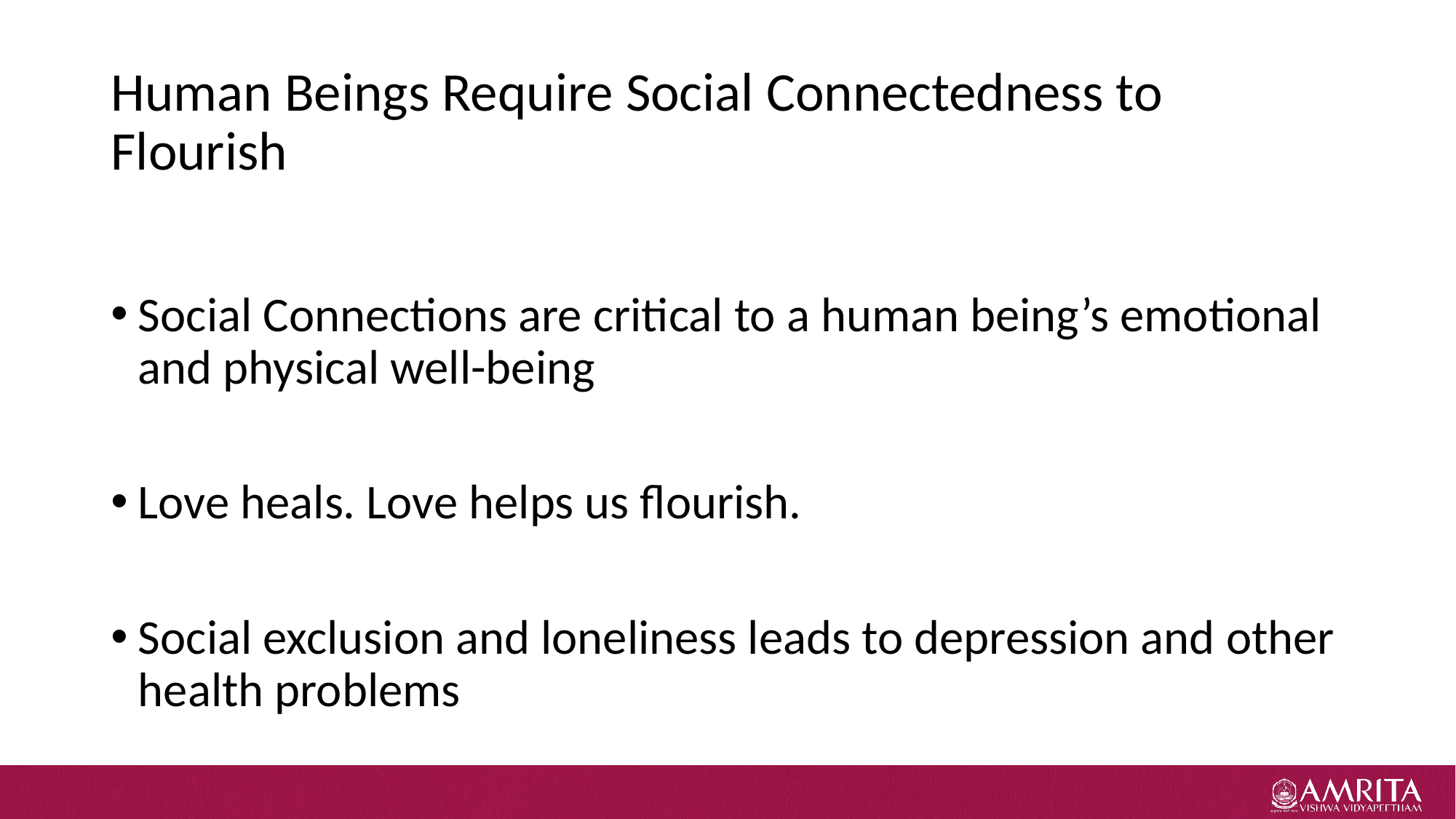

# Human Beings Require Social Connectedness to Flourish

Social Connections are critical to a human being’s emotional and physical well-being

Love heals. Love helps us flourish.

Social exclusion and loneliness leads to depression and other health problems

MA OM Mastery Over Mind